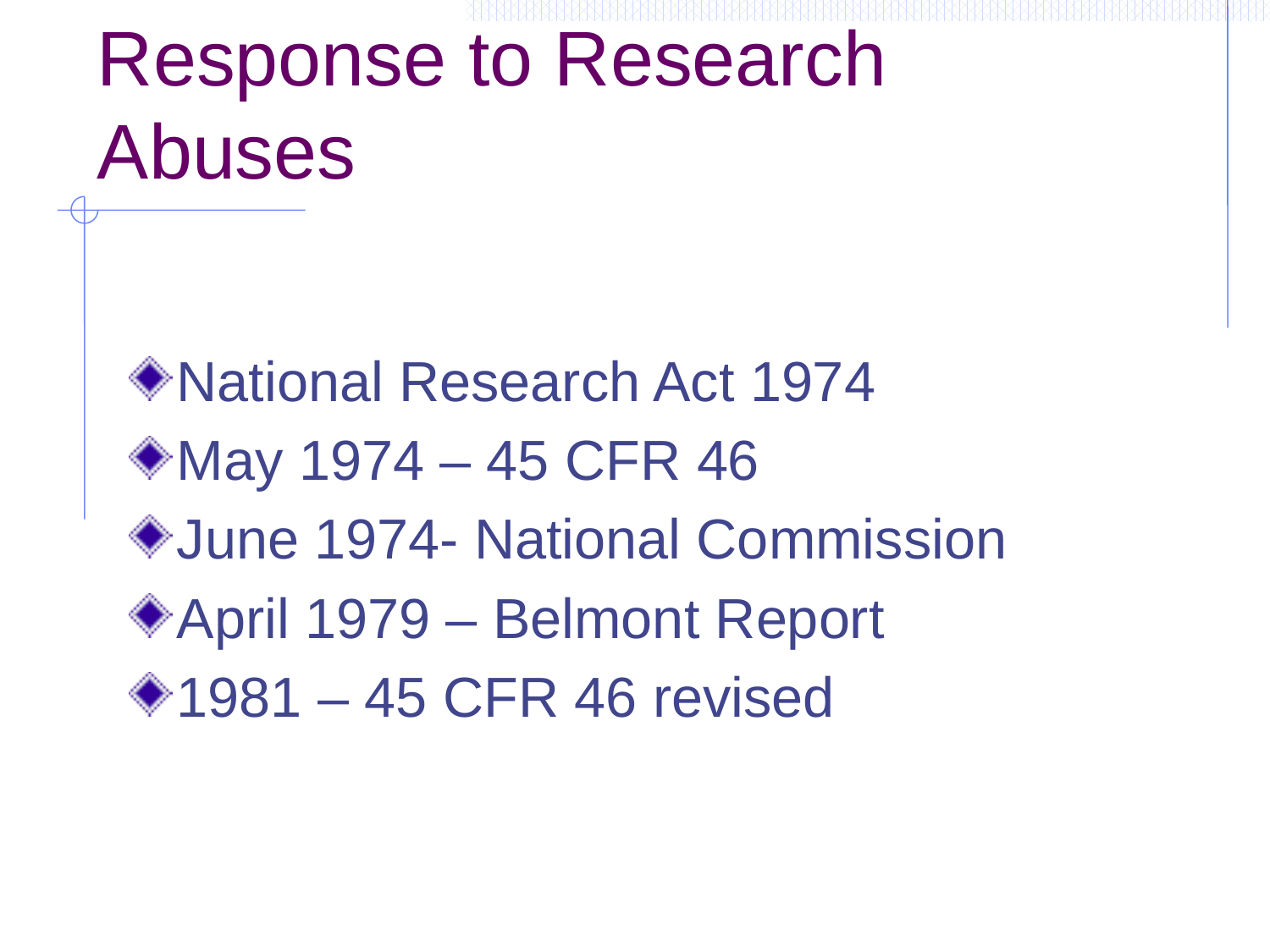

# Response to Research Abuses
National Research Act 1974
May 1974 – 45 CFR 46
June 1974- National Commission
April 1979 – Belmont Report
1981 – 45 CFR 46 revised